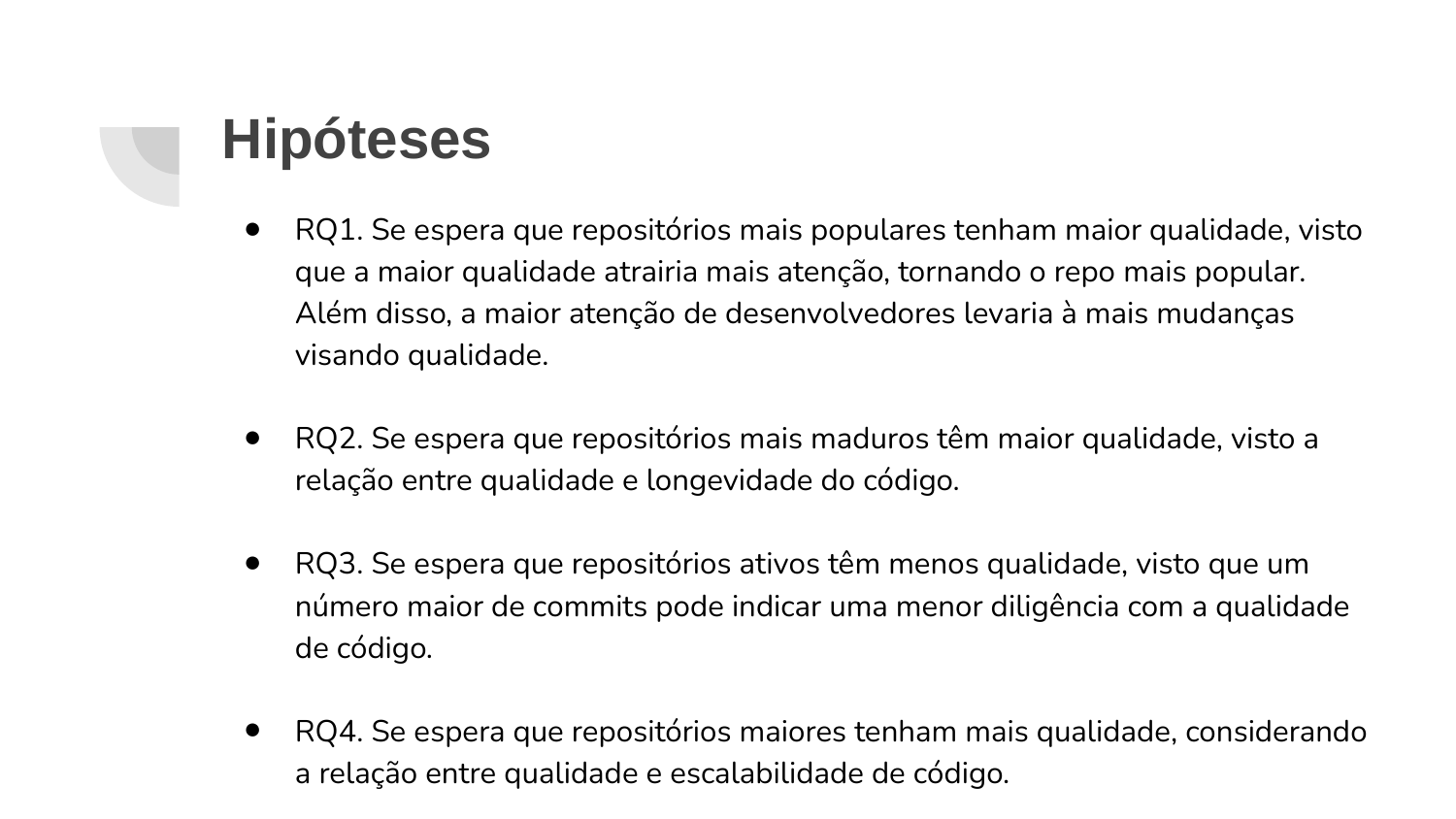

# Hipóteses
RQ1. Se espera que repositórios mais populares tenham maior qualidade, visto que a maior qualidade atrairia mais atenção, tornando o repo mais popular. Além disso, a maior atenção de desenvolvedores levaria à mais mudanças visando qualidade.

RQ2. Se espera que repositórios mais maduros têm maior qualidade, visto a relação entre qualidade e longevidade do código.

RQ3. Se espera que repositórios ativos têm menos qualidade, visto que um número maior de commits pode indicar uma menor diligência com a qualidade de código.

RQ4. Se espera que repositórios maiores tenham mais qualidade, considerando a relação entre qualidade e escalabilidade de código.